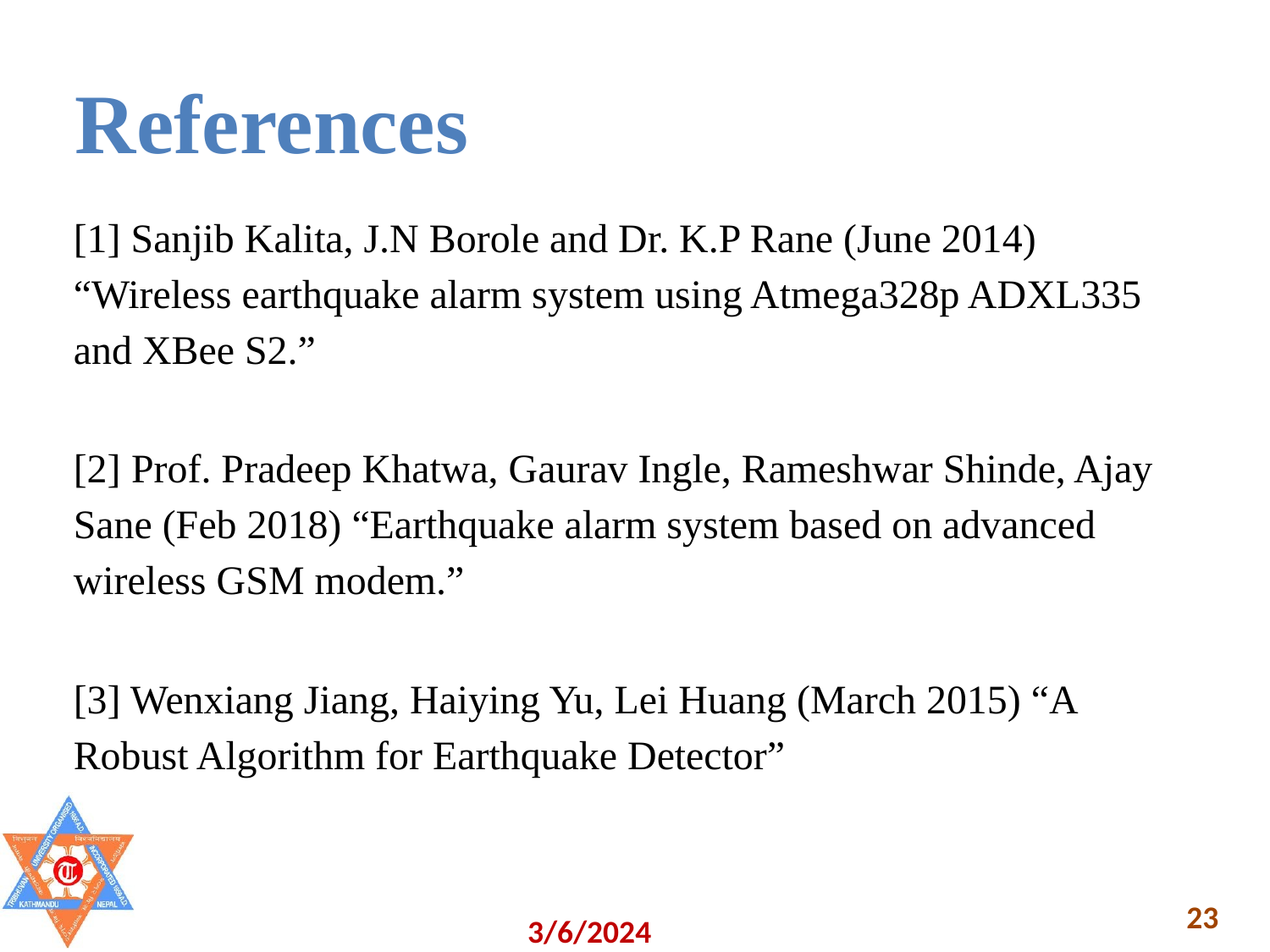

# References
[1] Sanjib Kalita, J.N Borole and Dr. K.P Rane (June 2014) “Wireless earthquake alarm system using Atmega328p ADXL335 and XBee S2.”

[2] Prof. Pradeep Khatwa, Gaurav Ingle, Rameshwar Shinde, Ajay Sane (Feb 2018) “Earthquake alarm system based on advanced wireless GSM modem.”

[3] Wenxiang Jiang, Haiying Yu, Lei Huang (March 2015) “A Robust Algorithm for Earthquake Detector”
23
3/6/2024